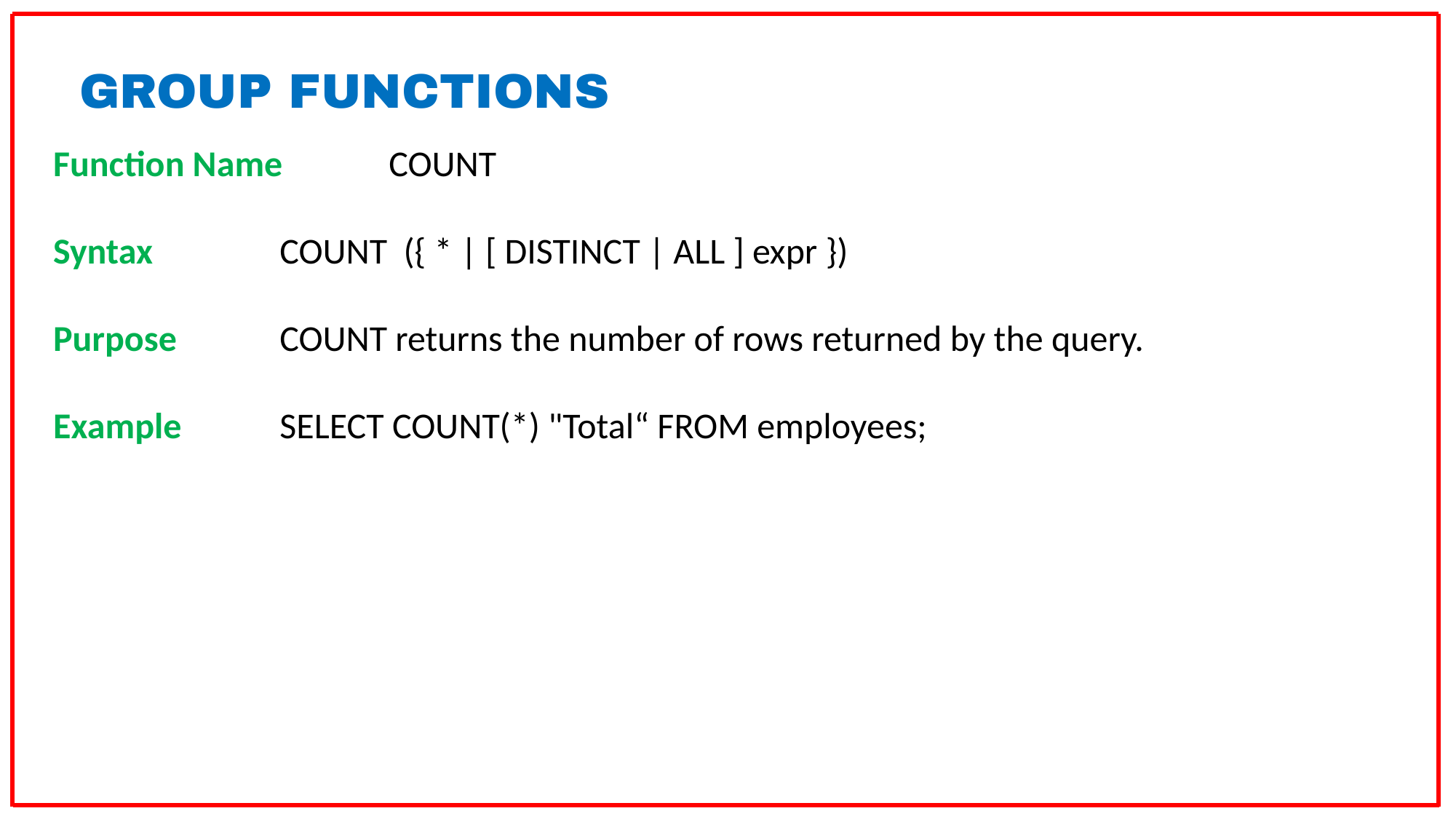

GROUP FUNCTIONS
Function Name	 COUNT

Syntax		 COUNT  ({ * | [ DISTINCT | ALL ] expr })

Purpose	 COUNT returns the number of rows returned by the query.

Example	 SELECT COUNT(*) "Total“ FROM employees;